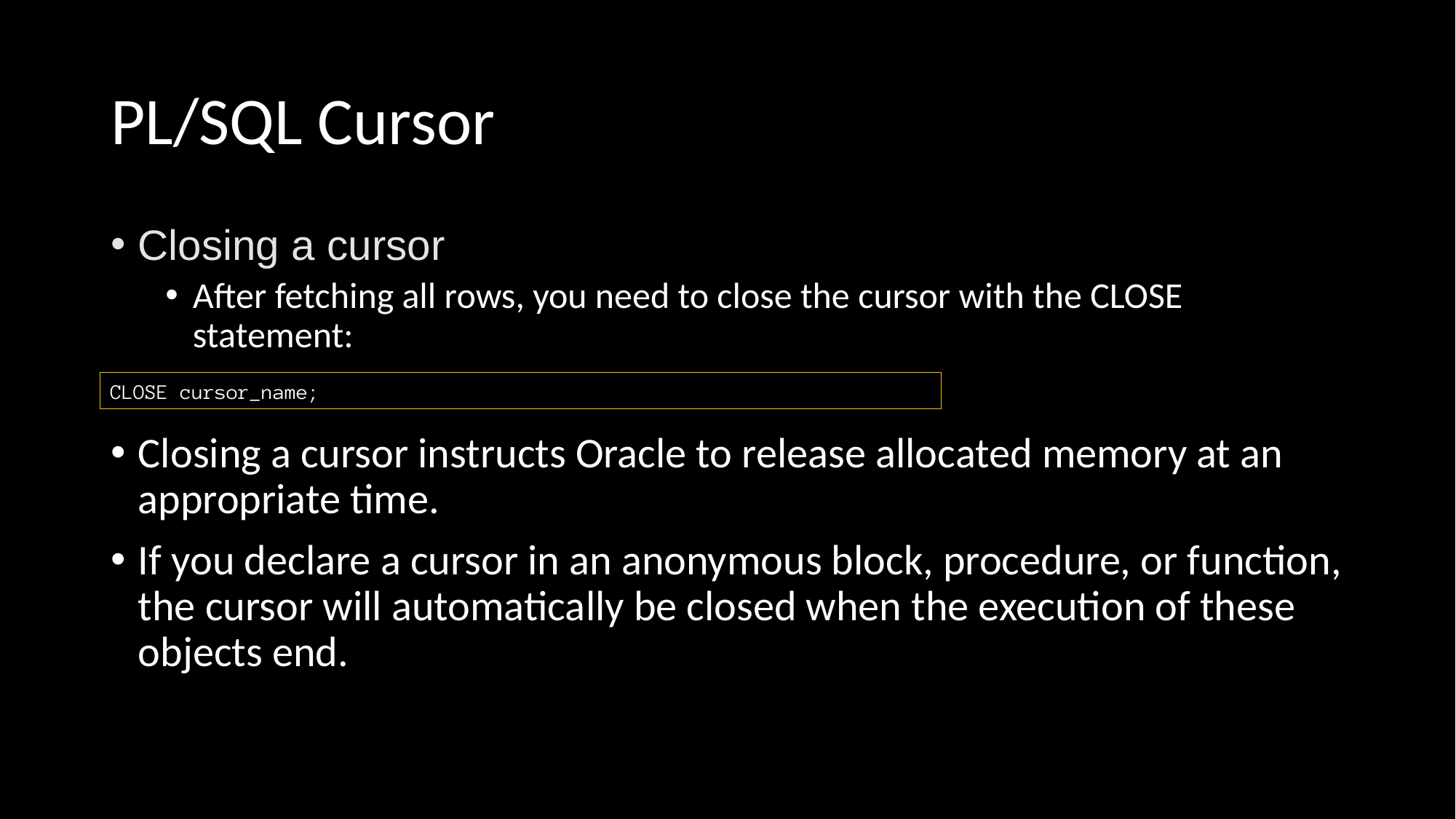

# PL/SQL Cursor
Closing a cursor
After fetching all rows, you need to close the cursor with the CLOSE statement:

Closing a cursor instructs Oracle to release allocated memory at an appropriate time.
If you declare a cursor in an anonymous block, procedure, or function, the cursor will automatically be closed when the execution of these objects end.
CLOSE cursor_name;